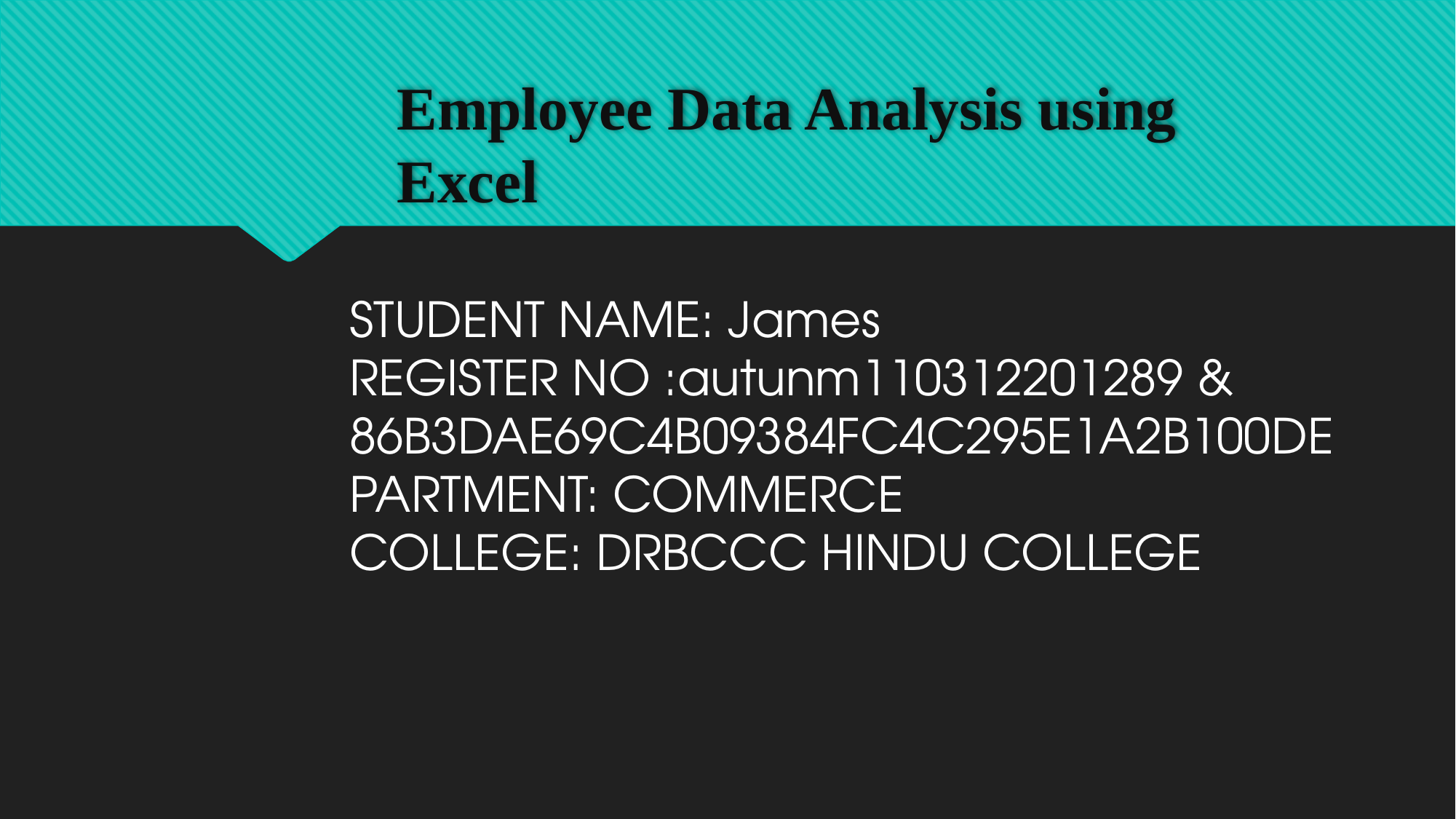

# Employee Data Analysis using Excel
STUDENT NAME: James
REGISTER NO :autunm110312201289 & 86B3DAE69C4B09384FC4C295E1A2B100DEPARTMENT: COMMERCE
COLLEGE: DRBCCC HINDU COLLEGE